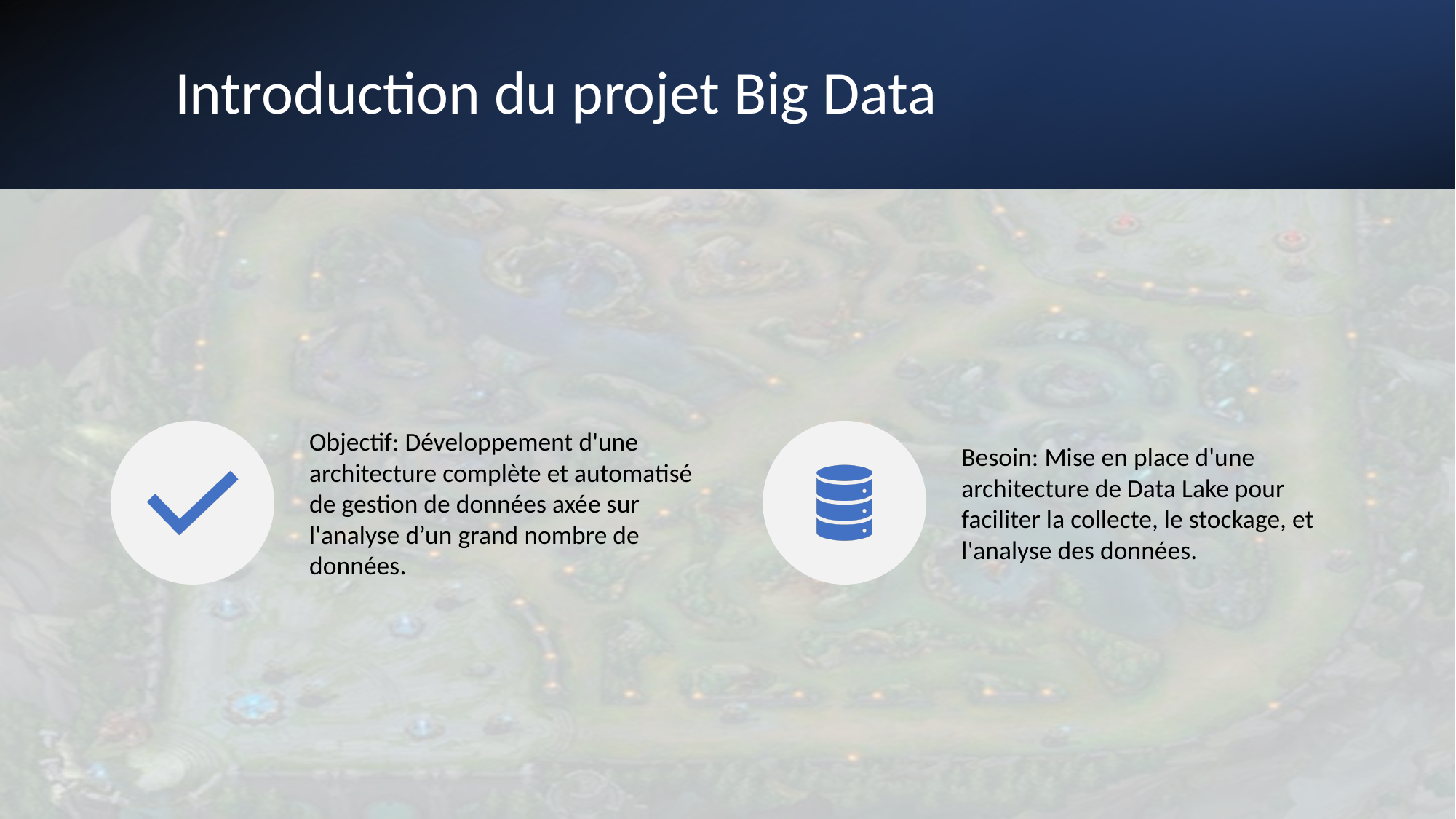

# Introduction du projet Big Data
Objectif: Développement d'une architecture complète et automatisé de gestion de données axée sur l'analyse d’un grand nombre de données.
Besoin: Mise en place d'une architecture de Data Lake pour faciliter la collecte, le stockage, et l'analyse des données.